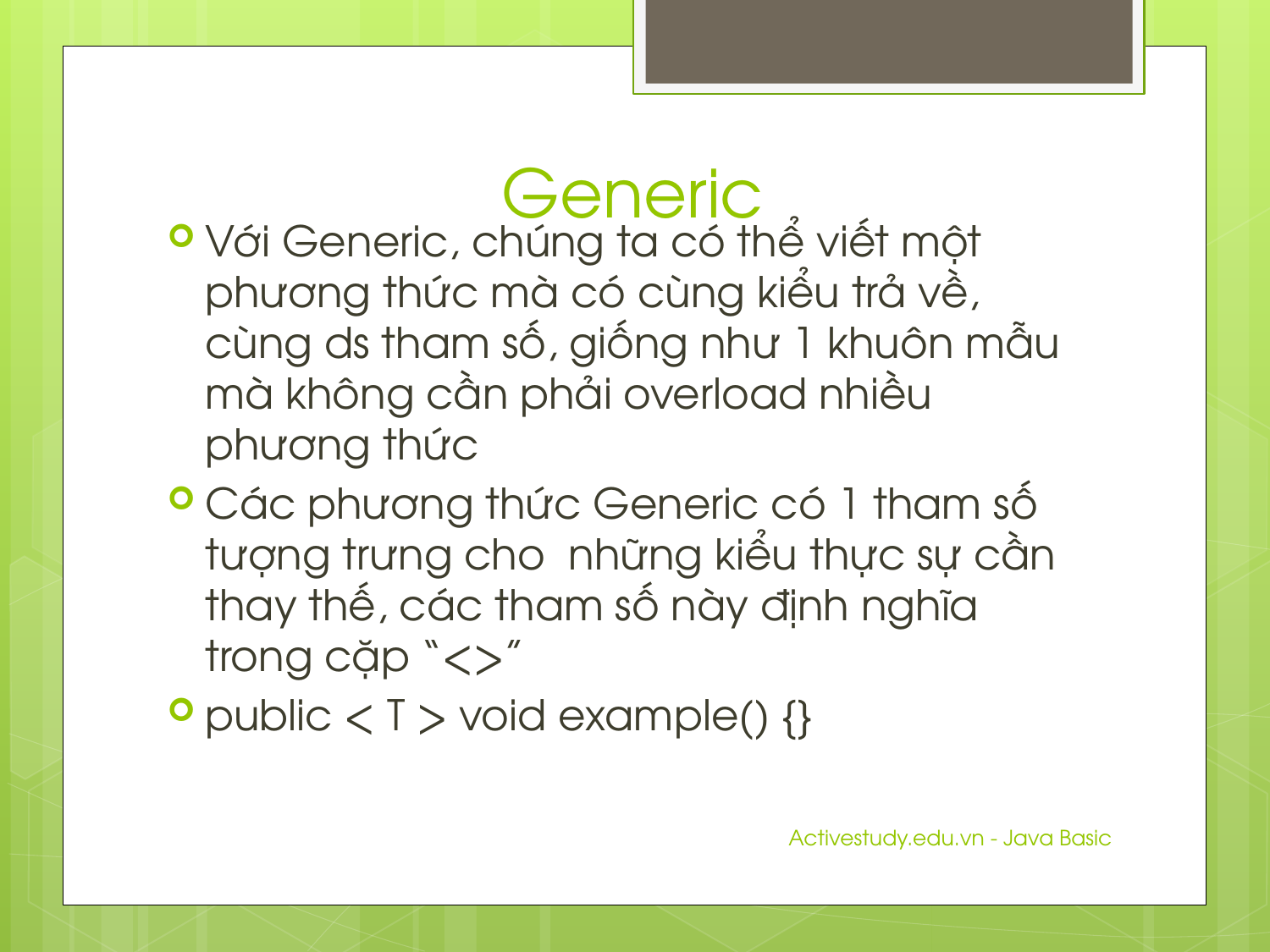

# Generic
Với Generic, chúng ta có thể viết một phương thức mà có cùng kiểu trả về, cùng ds tham số, giống như 1 khuôn mẫu mà không cần phải overload nhiều phương thức
Các phương thức Generic có 1 tham số tượng trưng cho  những kiểu thực sự cần thay thế, các tham số này định nghĩa trong cặp “<>”
public < T > void example() {}

Activestudy.edu.vn - Java Basic